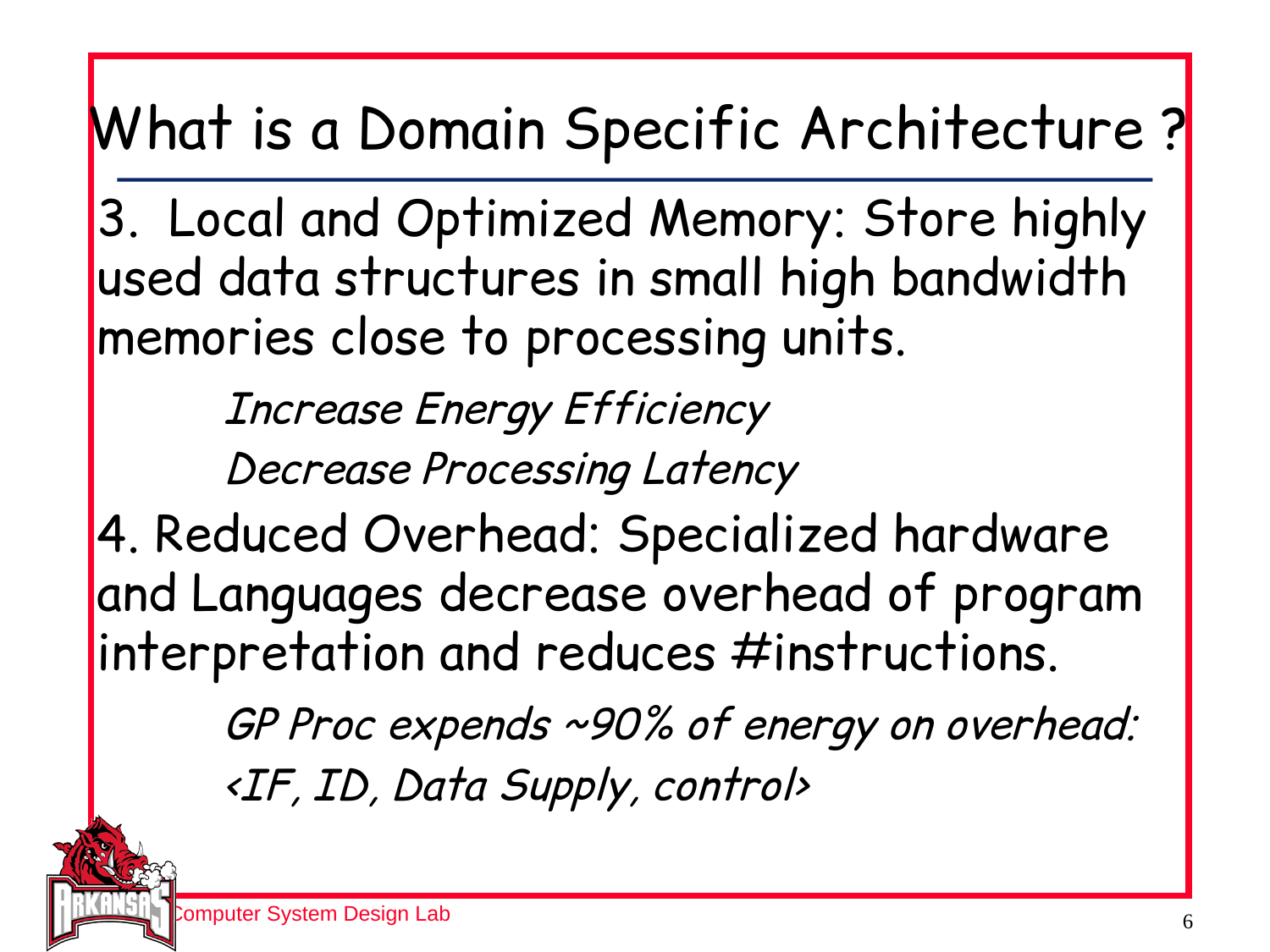

# What is a Domain Specific Architecture ?
3.  Local and Optimized Memory: Store highly used data structures in small high bandwidth memories close to processing units.
	Increase Energy Efficiency
	Decrease Processing Latency
4. Reduced Overhead: Specialized hardware and Languages decrease overhead of program interpretation and reduces #instructions.
	GP Proc expends ~90% of energy on overhead:
	<IF, ID, Data Supply, control>